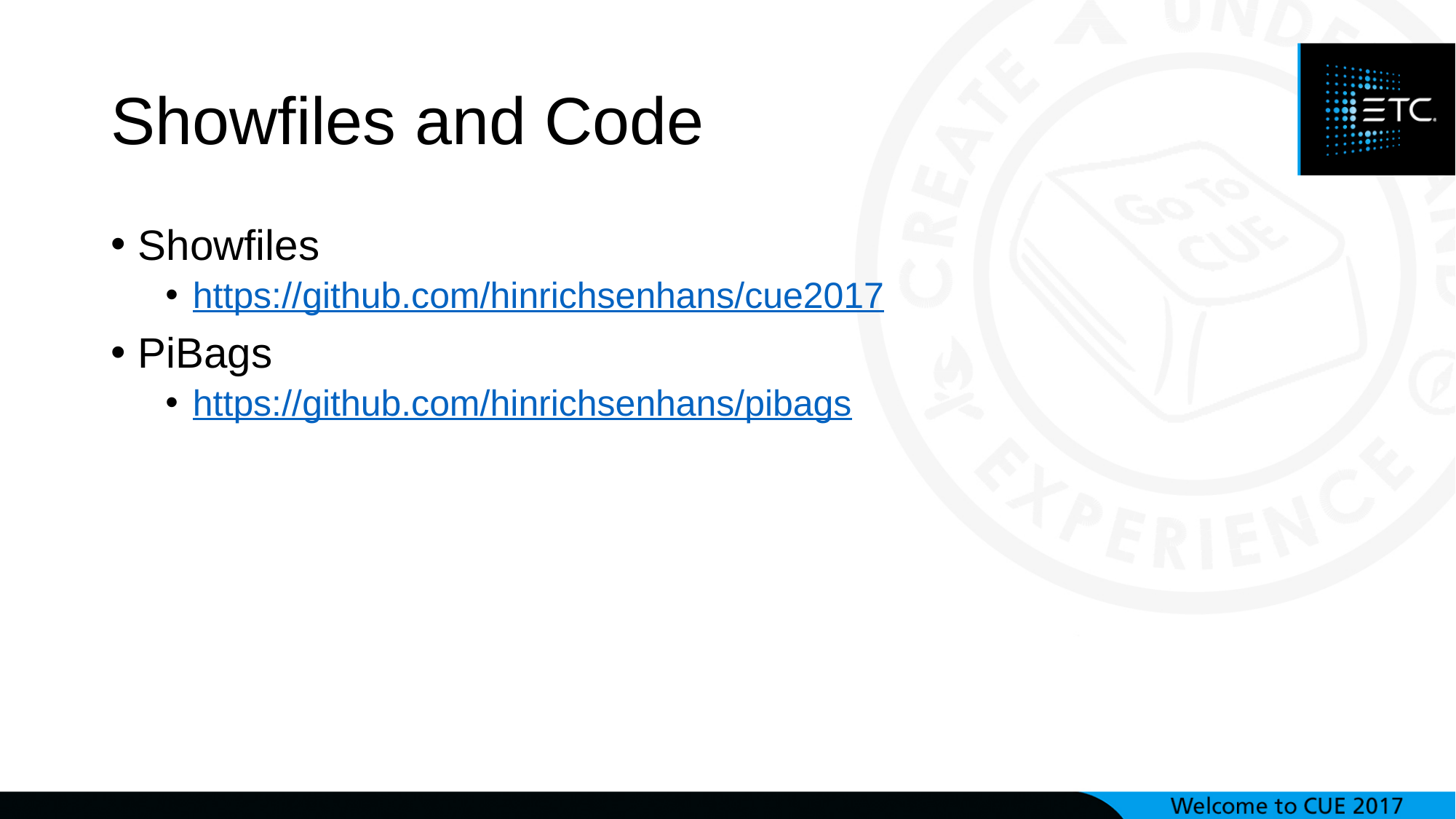

# Showfiles and Code
Showfiles
https://github.com/hinrichsenhans/cue2017
PiBags
https://github.com/hinrichsenhans/pibags